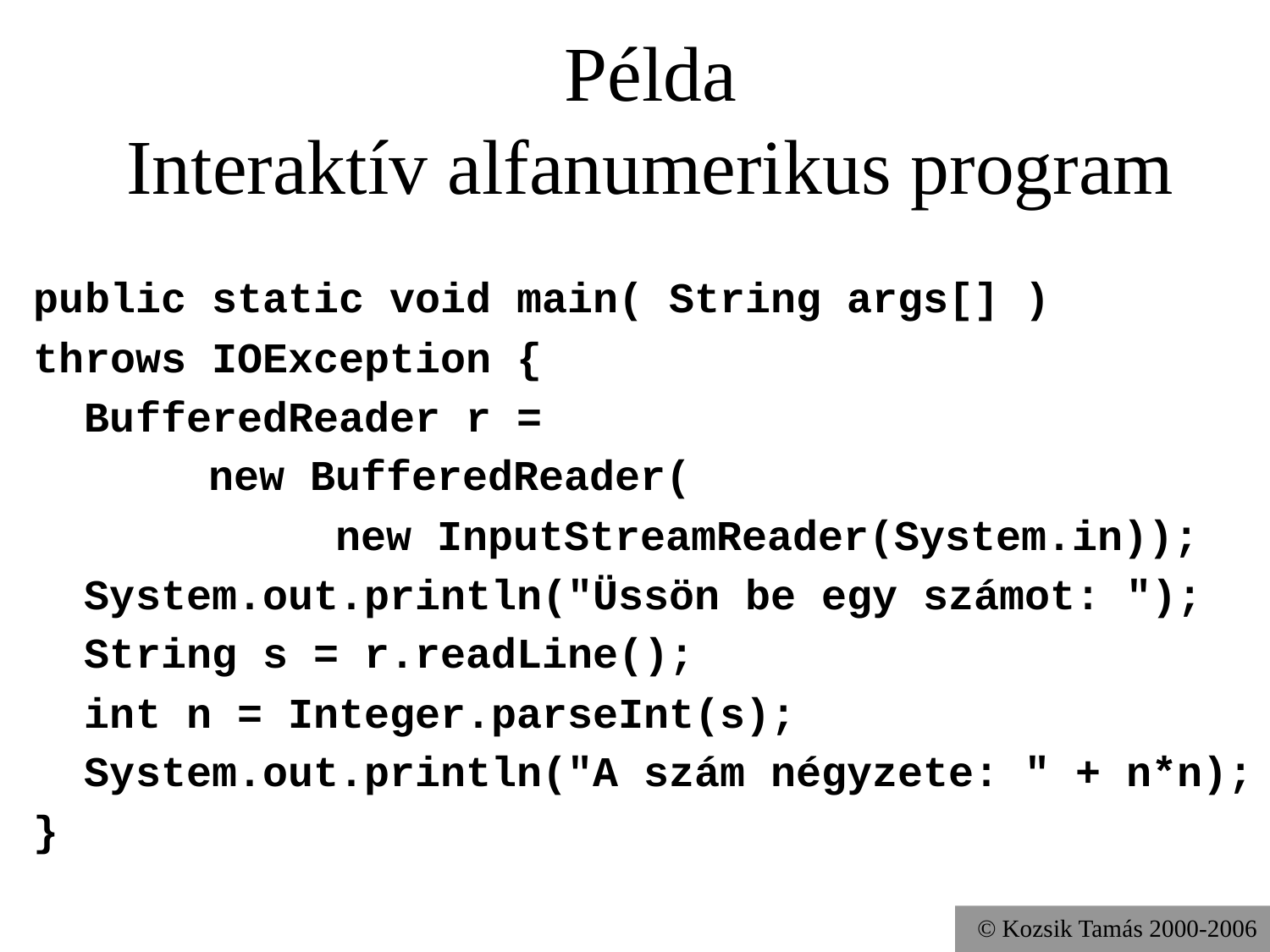

# Példa Interaktív alfanumerikus program
public static void main( String args[] )
throws IOException {
  BufferedReader r =
		new BufferedReader(
			new InputStreamReader(System.in));
  System.out.println("Üssön be egy számot: ");
  String s = r.readLine();
  int n = Integer.parseInt(s);
  System.out.println("A szám négyzete: " + n*n);
}
© Kozsik Tamás 2000-2006